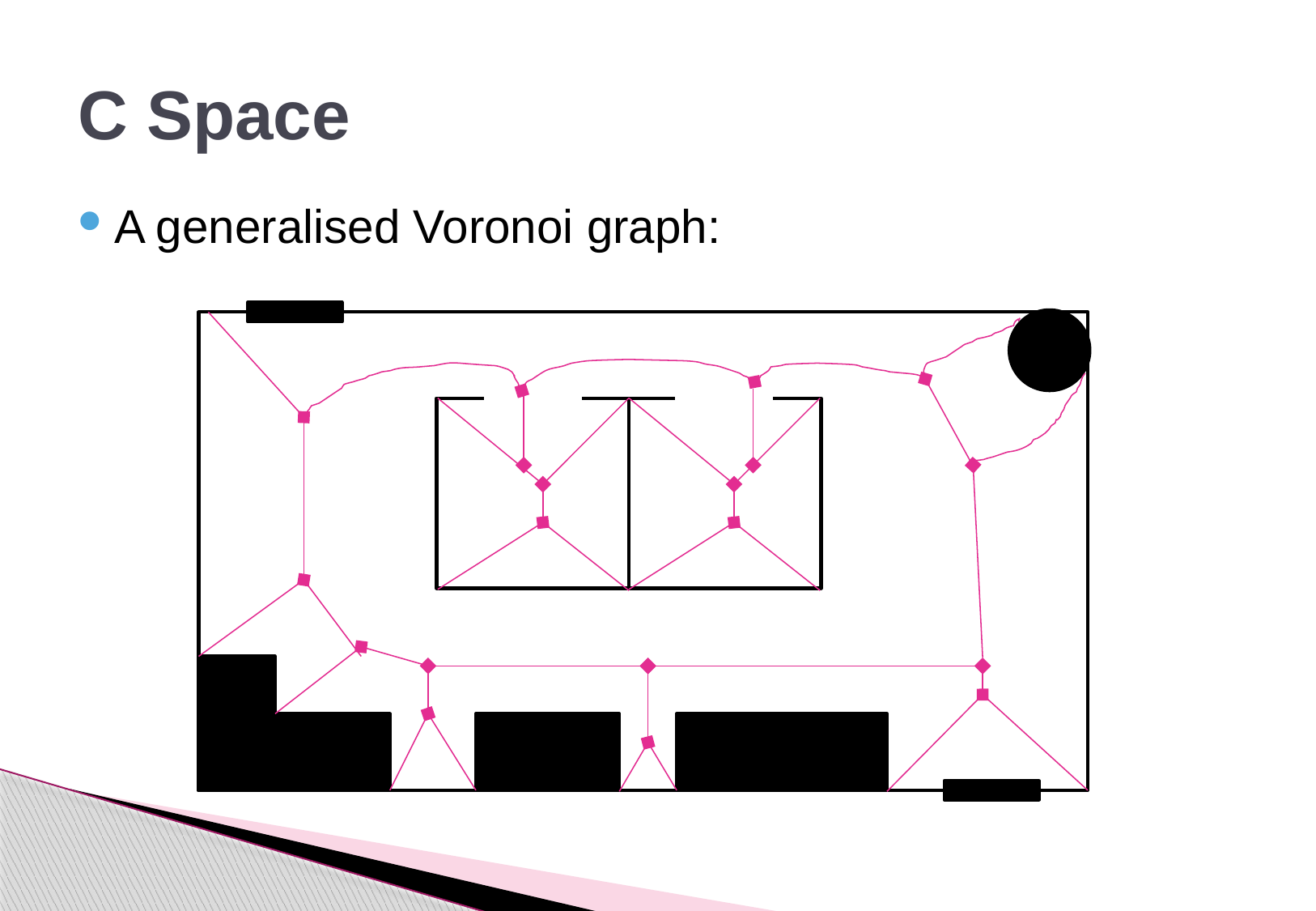

# C Space
A generalised Voronoi graph: